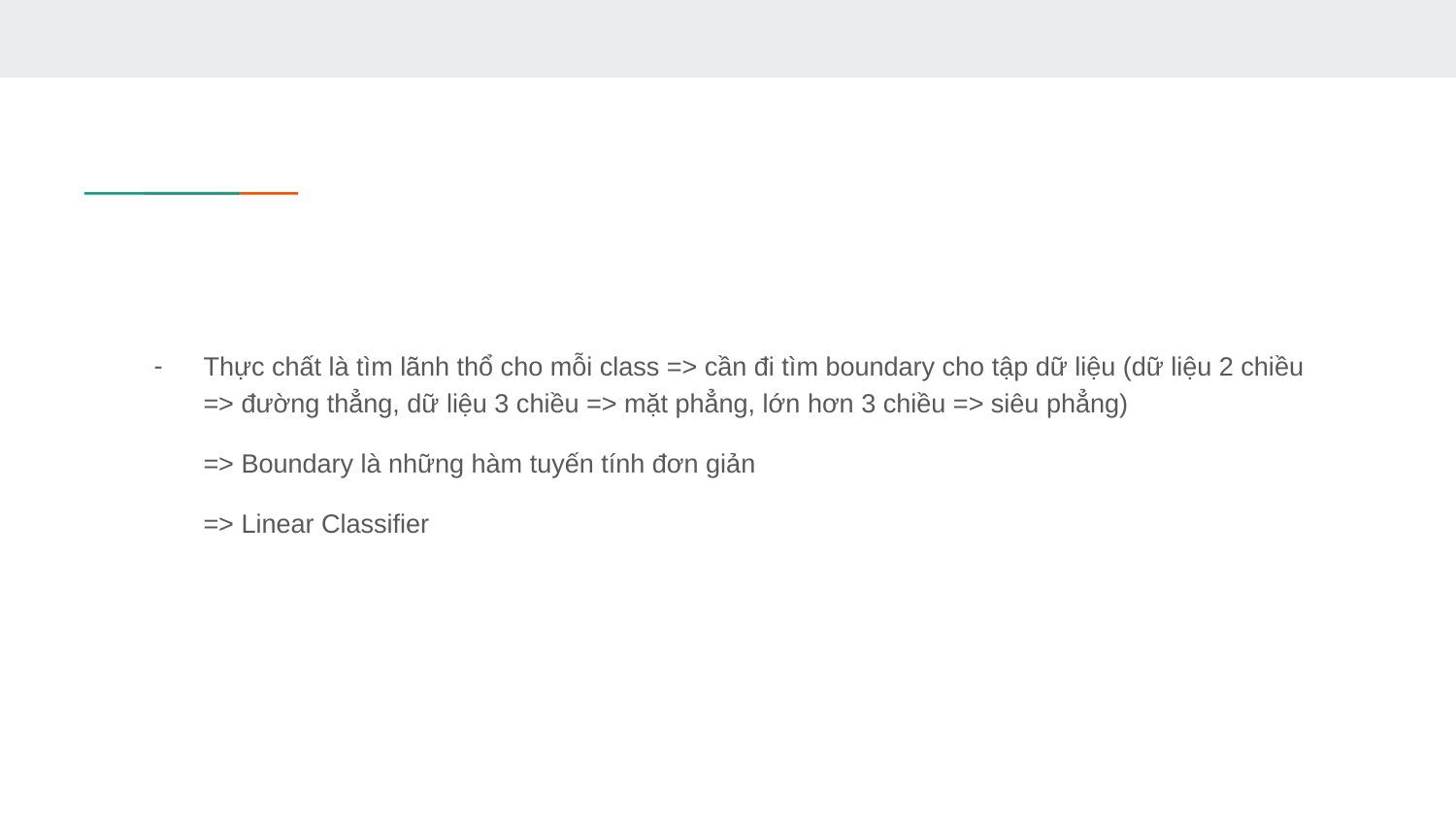

Thực chất là tìm lãnh thổ cho mỗi class => cần đi tìm boundary cho tập dữ liệu (dữ liệu 2 chiều => đường thẳng, dữ liệu 3 chiều => mặt phẳng, lớn hơn 3 chiều => siêu phẳng)
=> Boundary là những hàm tuyến tính đơn giản
=> Linear Classifier